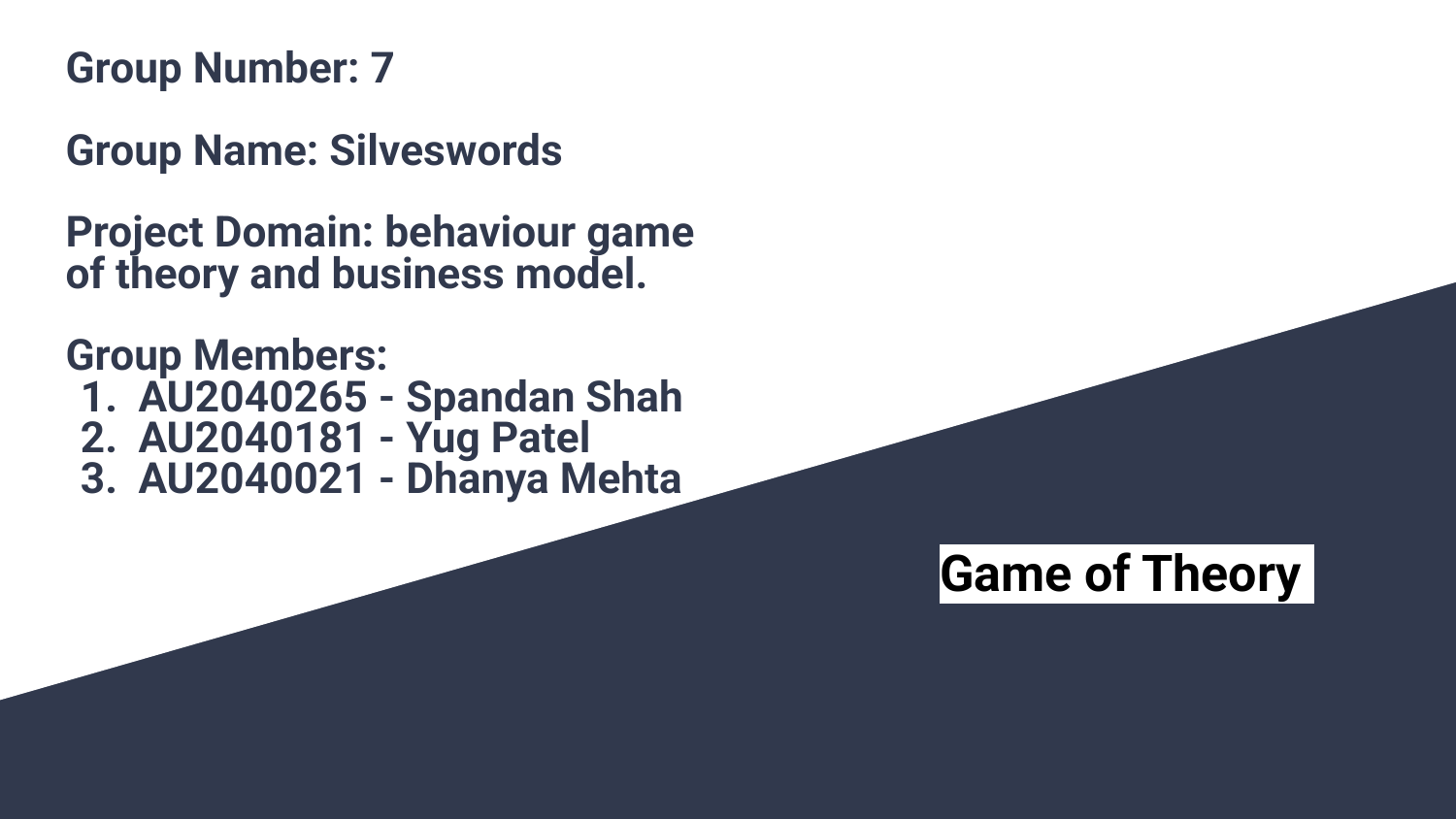

Group Number: 7

Group Name: Silveswords

Project Domain: behaviour game of theory and business model.

Group Members:
AU2040265 - Spandan Shah
AU2040181 - Yug Patel
AU2040021 - Dhanya Mehta
# Game of Theory